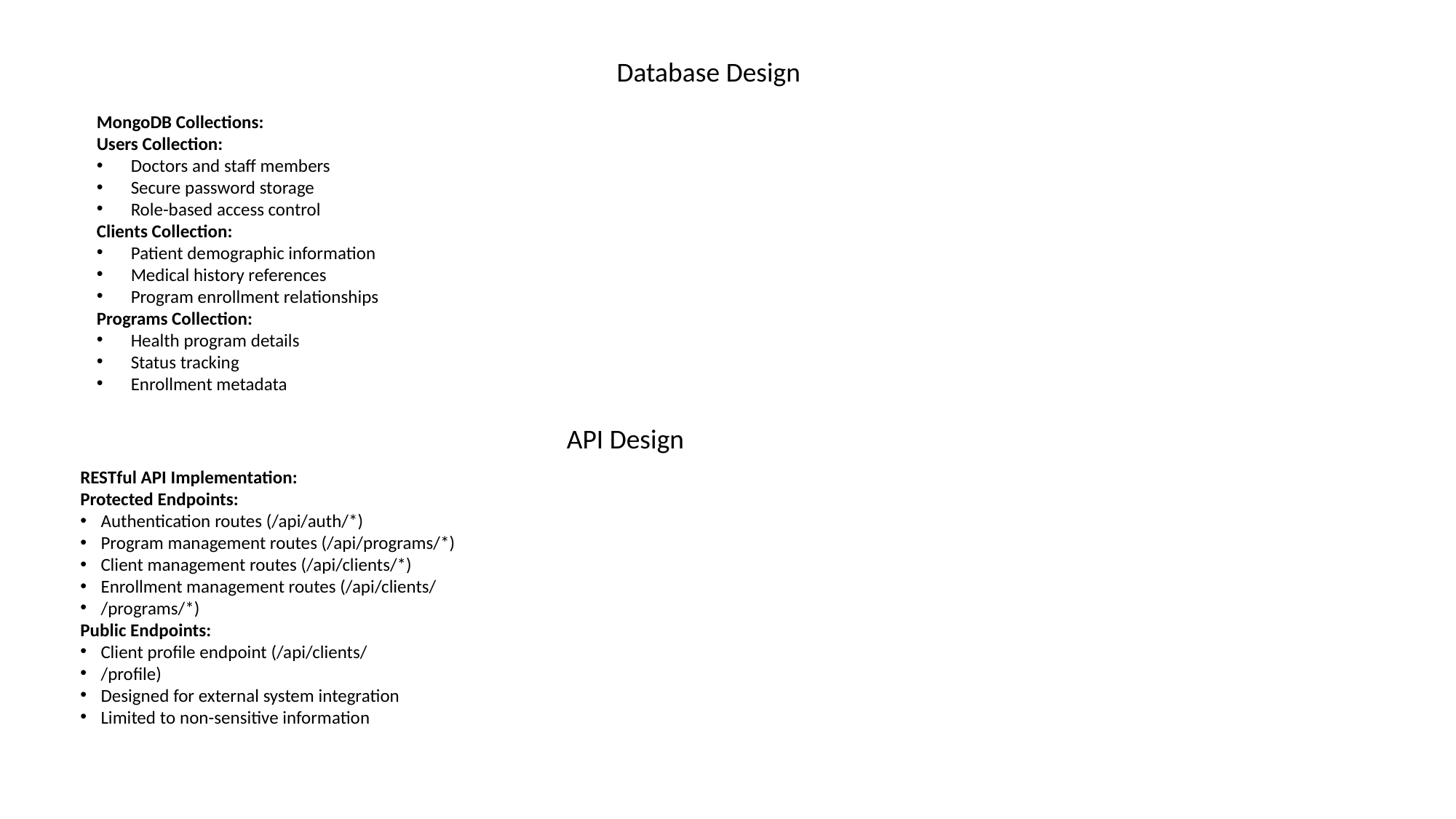

Database Design
MongoDB Collections:
Users Collection:
Doctors and staff members
Secure password storage
Role-based access control
Clients Collection:
Patient demographic information
Medical history references
Program enrollment relationships
Programs Collection:
Health program details
Status tracking
Enrollment metadata

API Design
RESTful API Implementation:
Protected Endpoints:
Authentication routes (/api/auth/*)
Program management routes (/api/programs/*)
Client management routes (/api/clients/*)
Enrollment management routes (/api/clients/
/programs/*)
Public Endpoints:
Client profile endpoint (/api/clients/
/profile)
Designed for external system integration
Limited to non-sensitive information